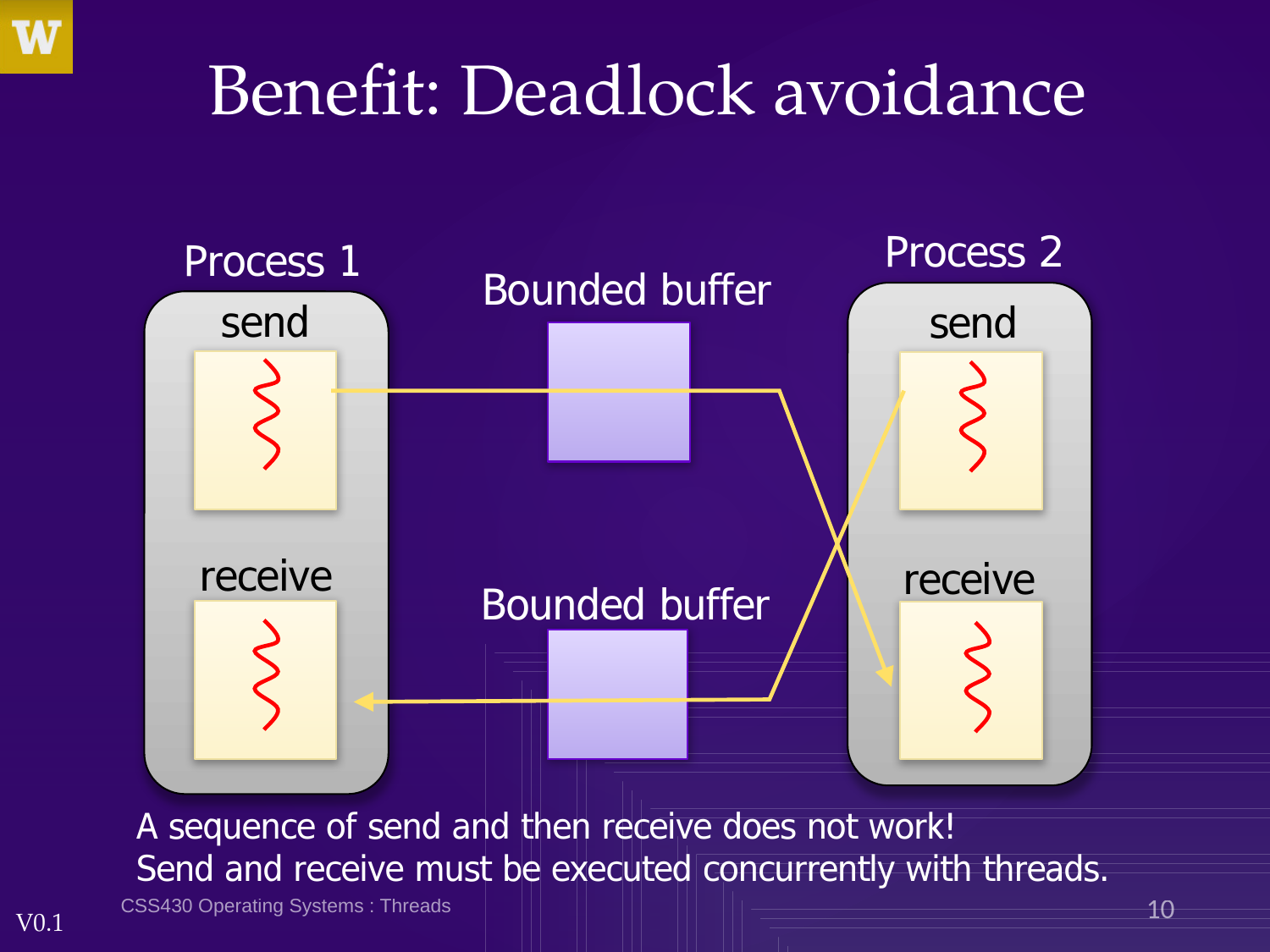

# Benefit: Deadlock avoidance
Process 2
Process 1
Bounded buffer

send
send

receive
receive
Bounded buffer

A sequence of send and then receive does not work!
Send and receive must be executed concurrently with threads.
CSS430 Operating Systems : Threads
10